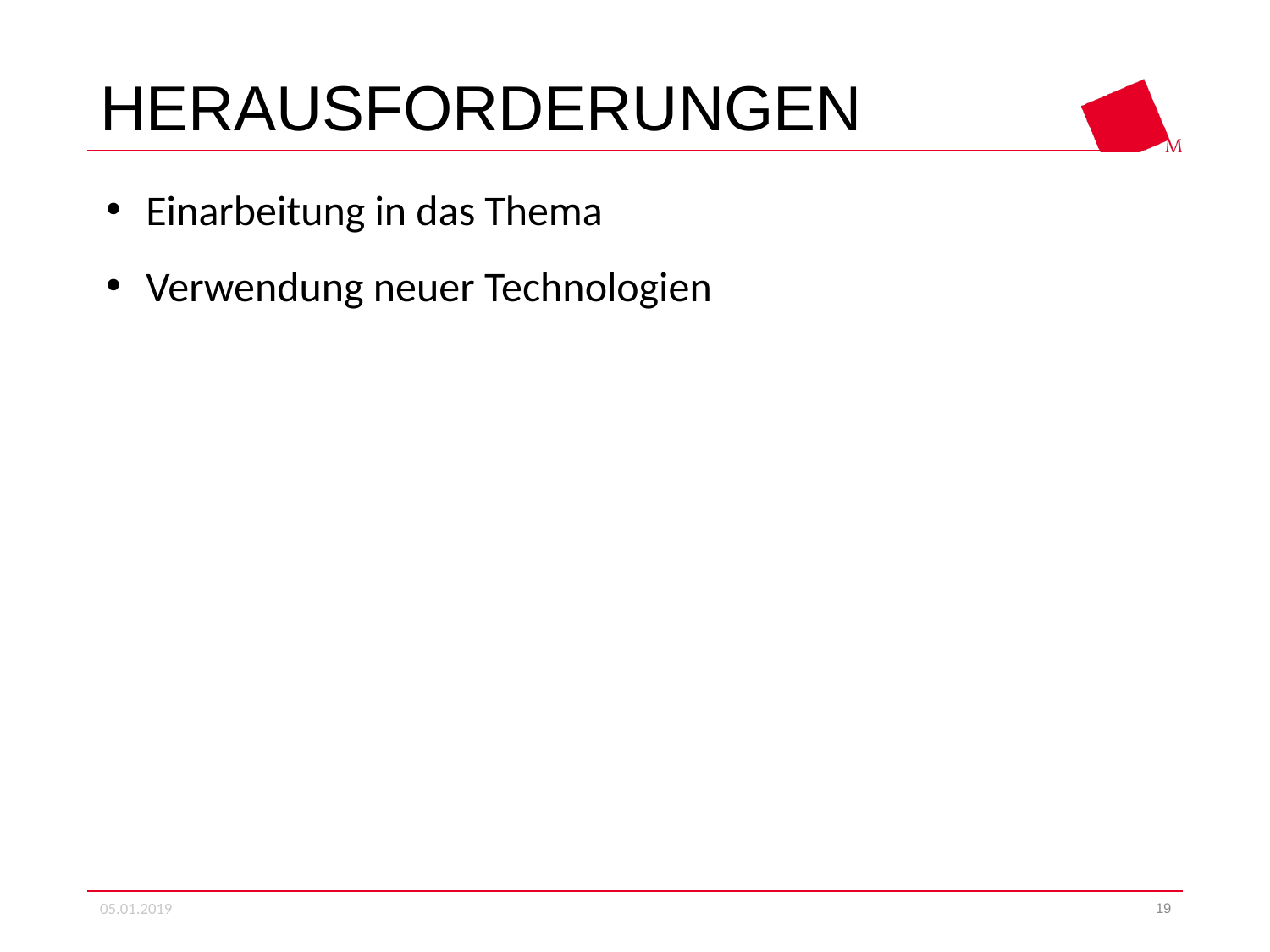

# Herausforderungen
Einarbeitung in das Thema
Verwendung neuer Technologien

05.01.2019
19